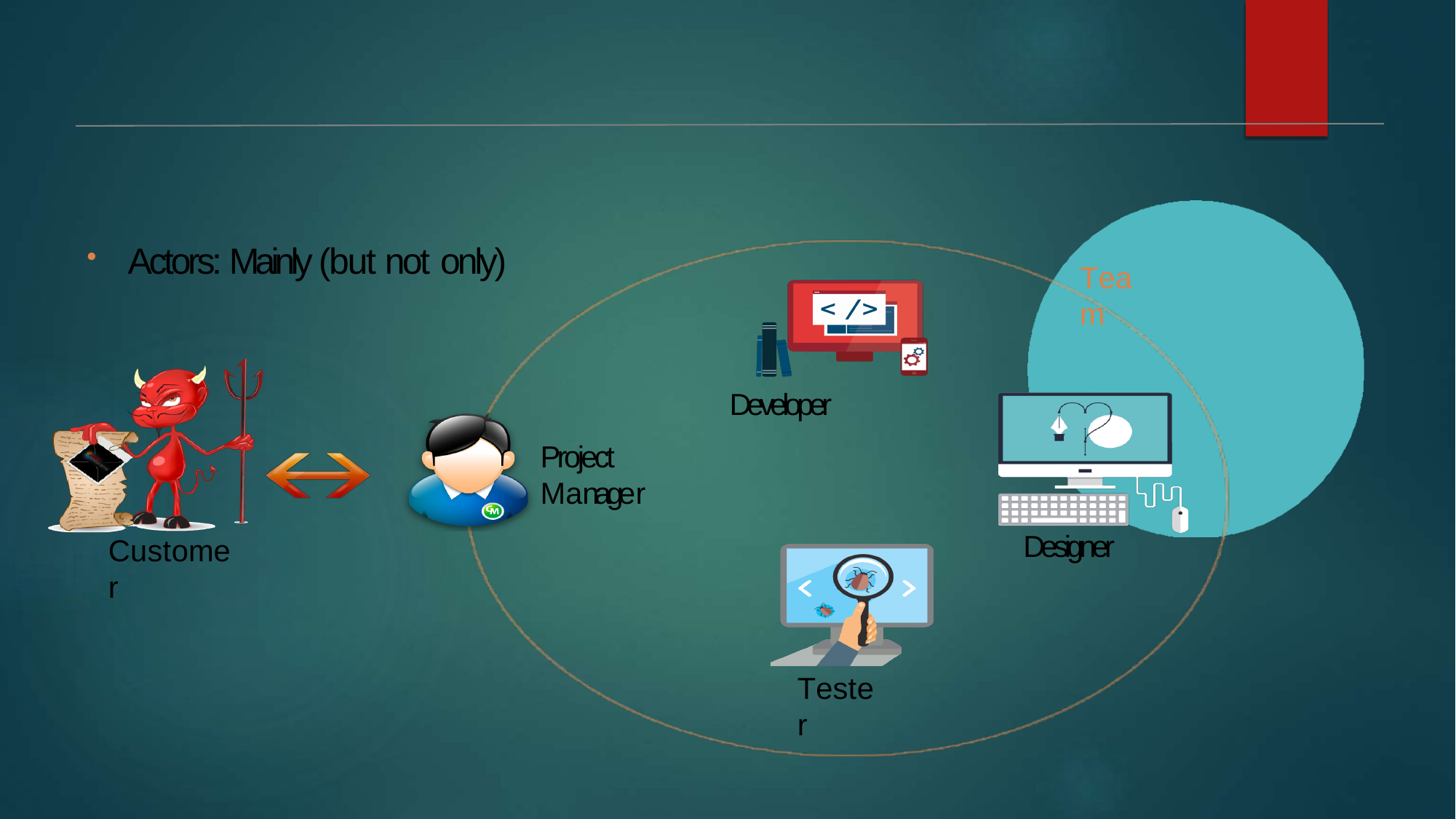

Actors: Mainly (but not only)

Team

Developer
Project  Manager

Designer
Customer
Tester